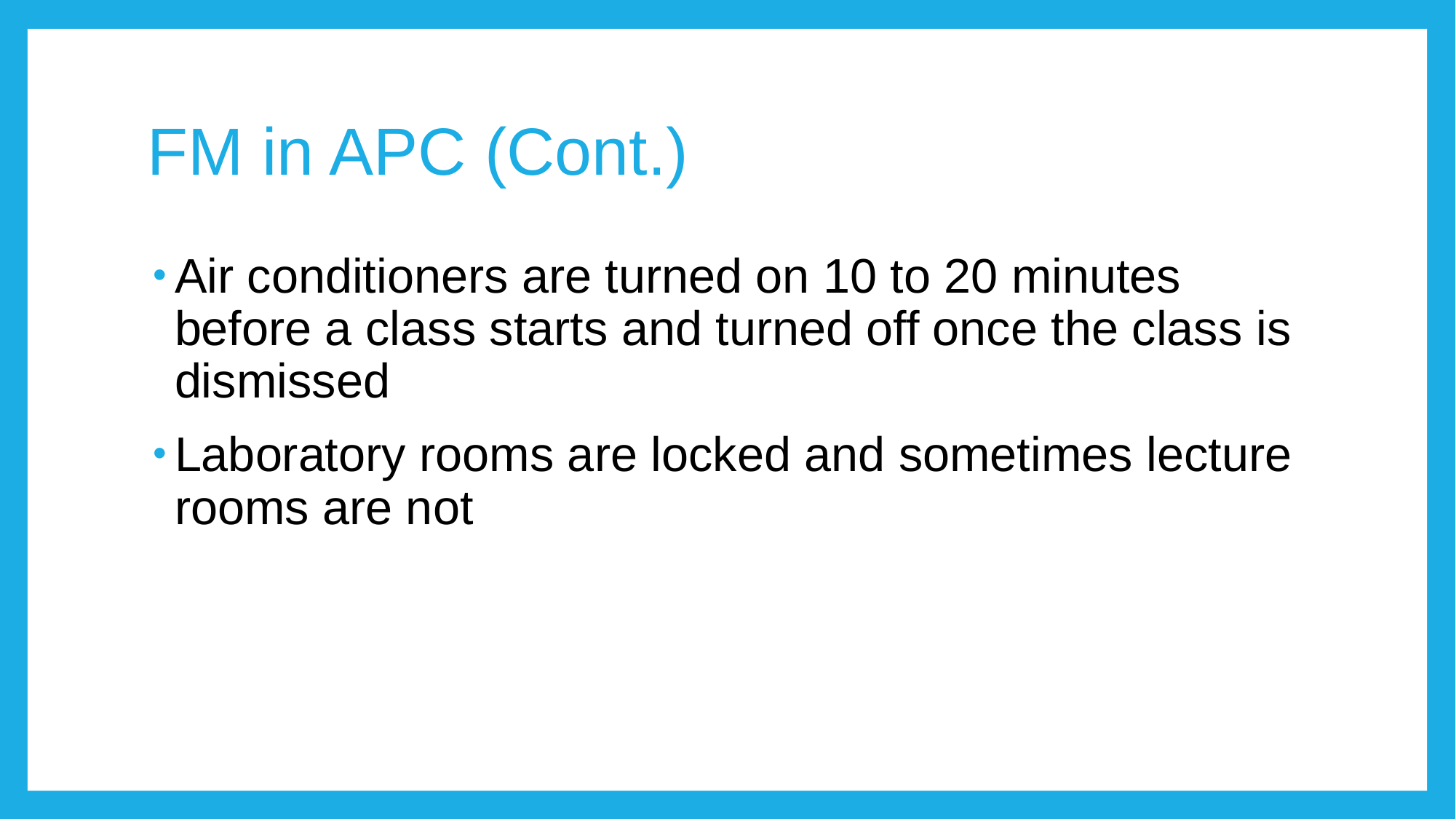

# FM in APC (Cont.)
Air conditioners are turned on 10 to 20 minutes before a class starts and turned off once the class is dismissed
Laboratory rooms are locked and sometimes lecture rooms are not